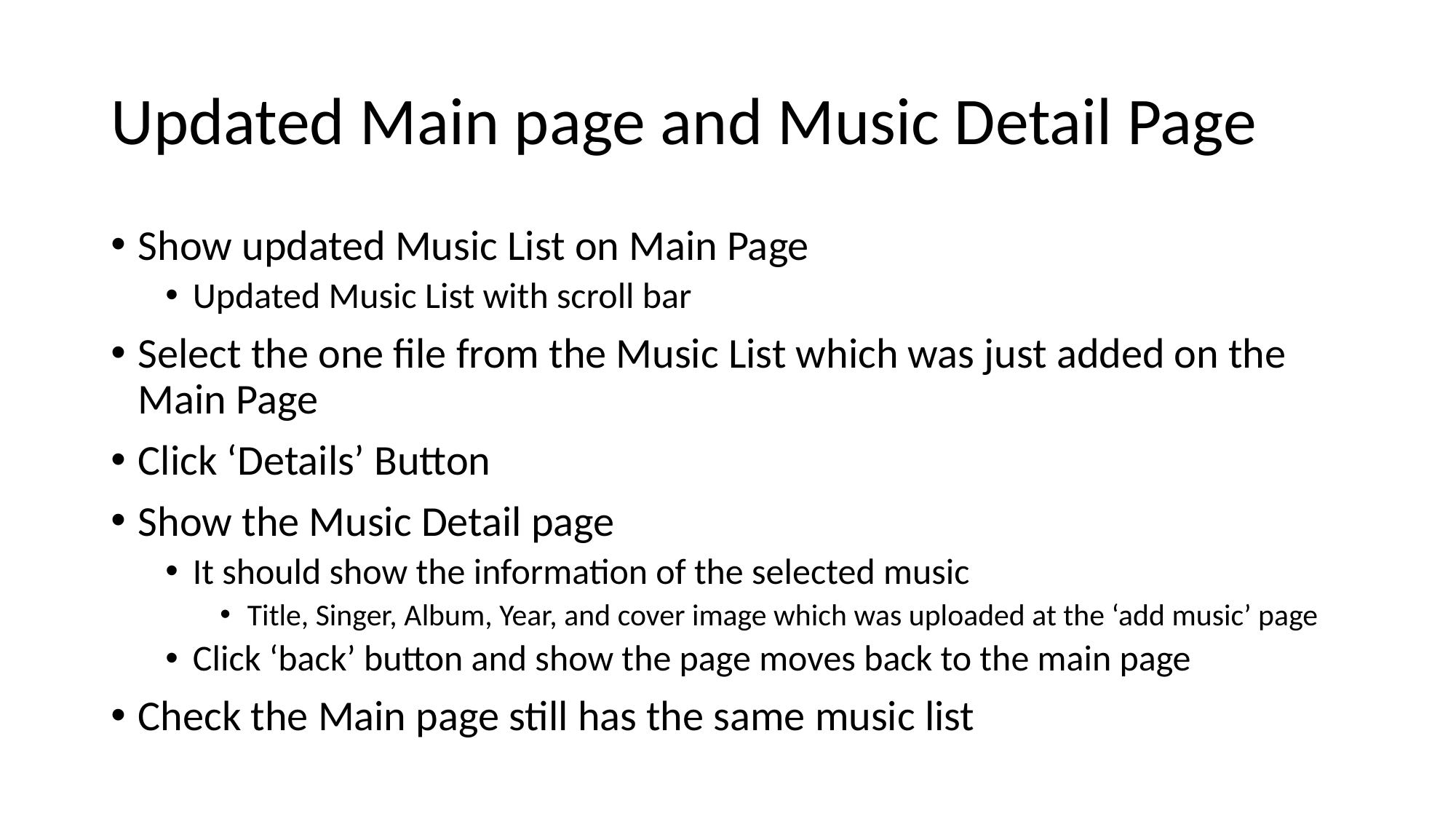

# Updated Main page and Music Detail Page
Show updated Music List on Main Page
Updated Music List with scroll bar
Select the one file from the Music List which was just added on the Main Page
Click ‘Details’ Button
Show the Music Detail page
It should show the information of the selected music
Title, Singer, Album, Year, and cover image which was uploaded at the ‘add music’ page
Click ‘back’ button and show the page moves back to the main page
Check the Main page still has the same music list